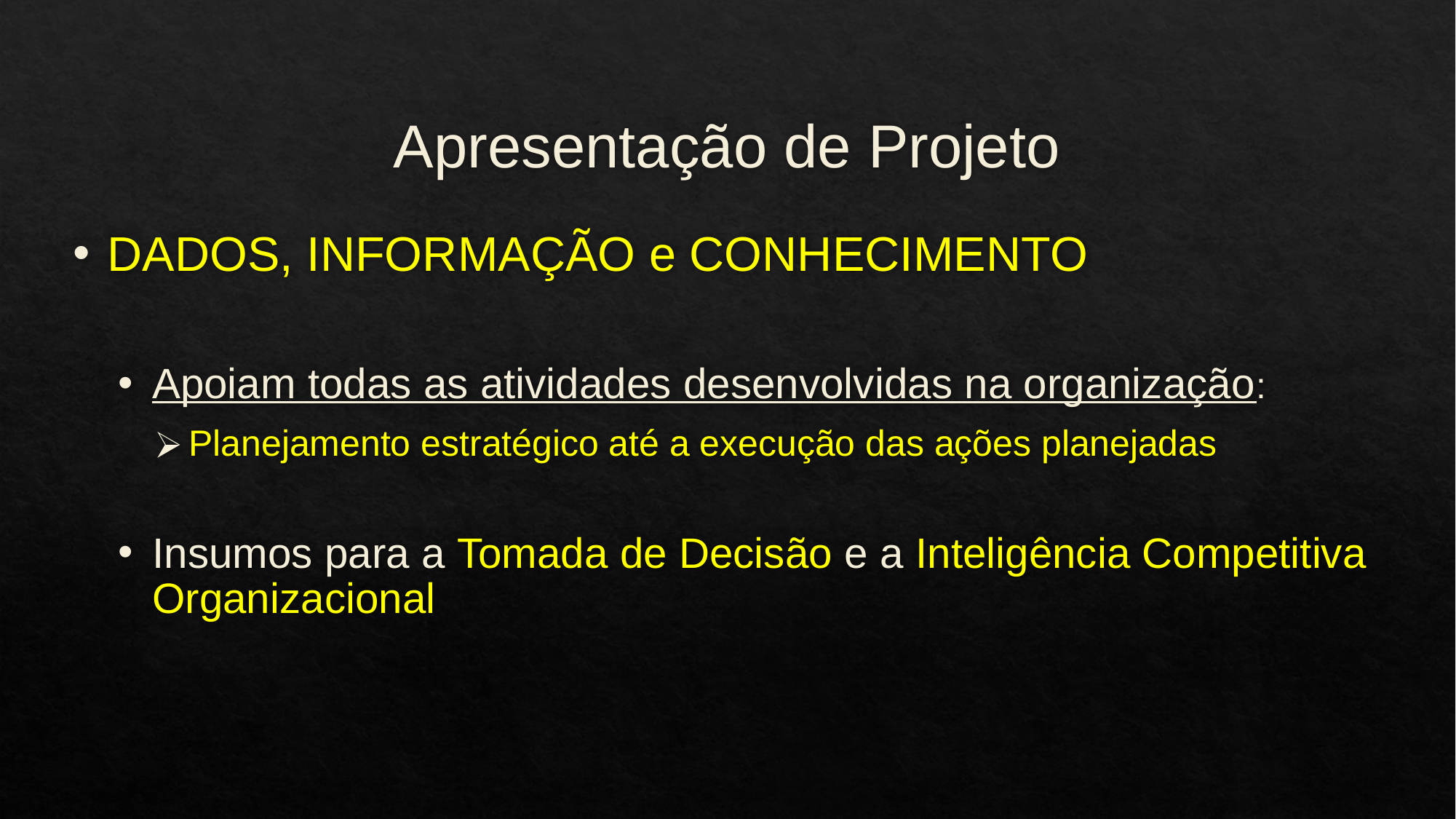

# Apresentação de Projeto
DADOS, INFORMAÇÃO e CONHECIMENTO

Apoiam todas as atividades desenvolvidas na organização:
Planejamento estratégico até a execução das ações planejadas

Insumos para a Tomada de Decisão e a Inteligência Competitiva Organizacional